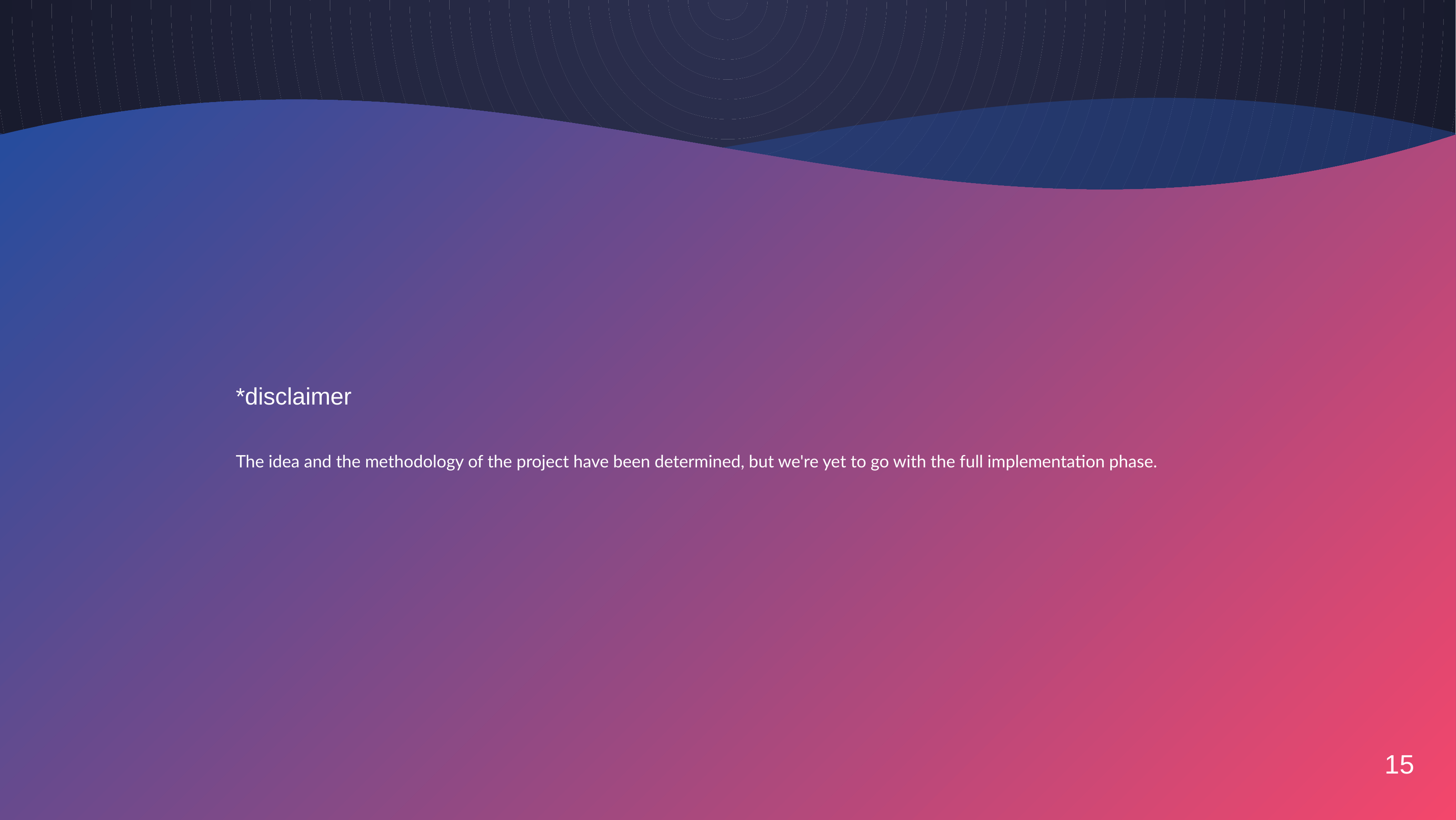

*disclaimer
The idea and the methodology of the project have been determined, but we're yet to go with the full implementation phase.

15